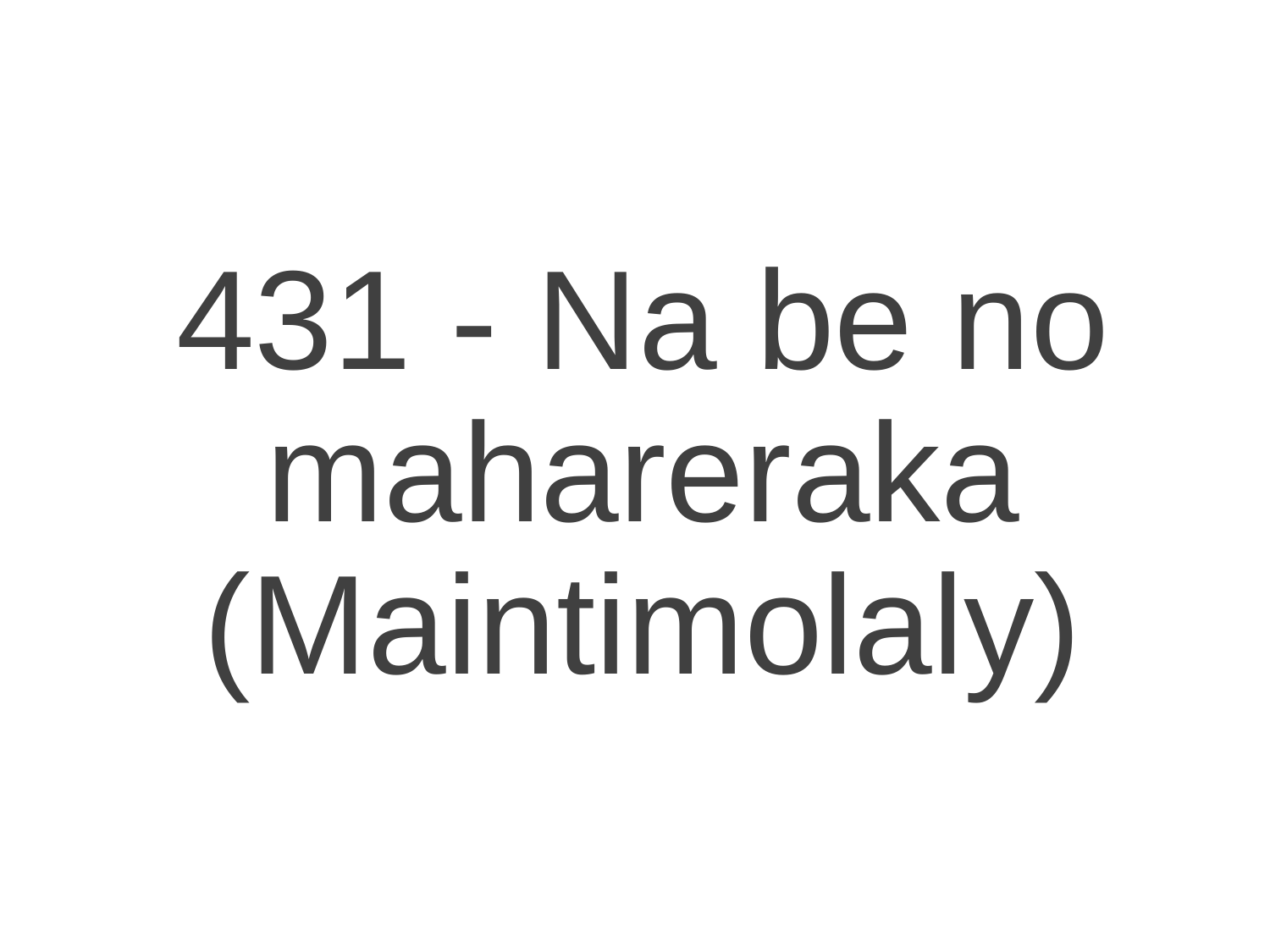

431 - Na be no mahareraka
(Maintimolaly)